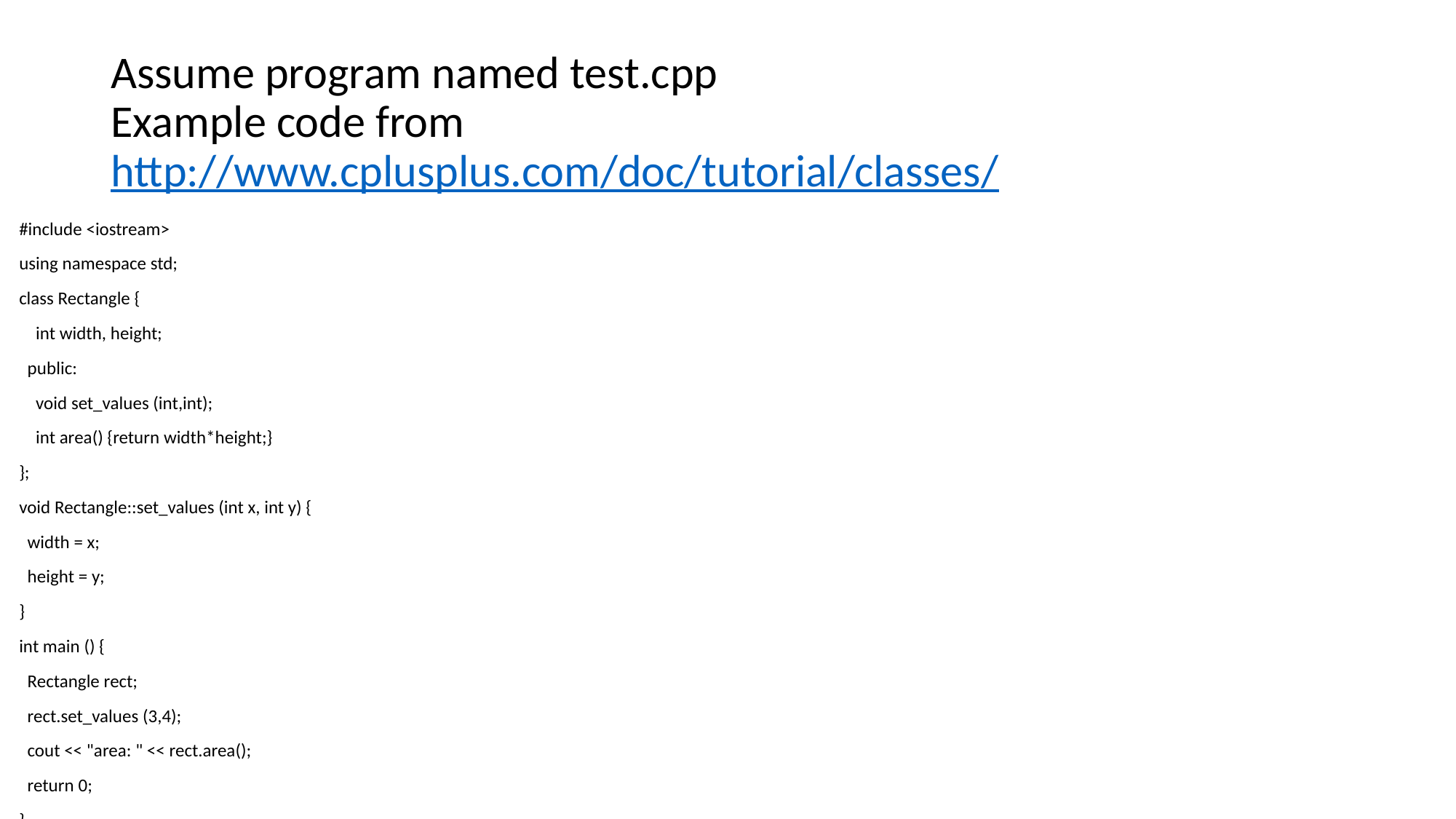

# Assume program named test.cpp Example code from http://www.cplusplus.com/doc/tutorial/classes/
#include <iostream>
using namespace std;
class Rectangle {
    int width, height;
  public:
    void set_values (int,int);
    int area() {return width*height;}
};
void Rectangle::set_values (int x, int y) {
  width = x;
  height = y;
}
int main () {
  Rectangle rect;
  rect.set_values (3,4);
  cout << "area: " << rect.area();
  return 0;
}